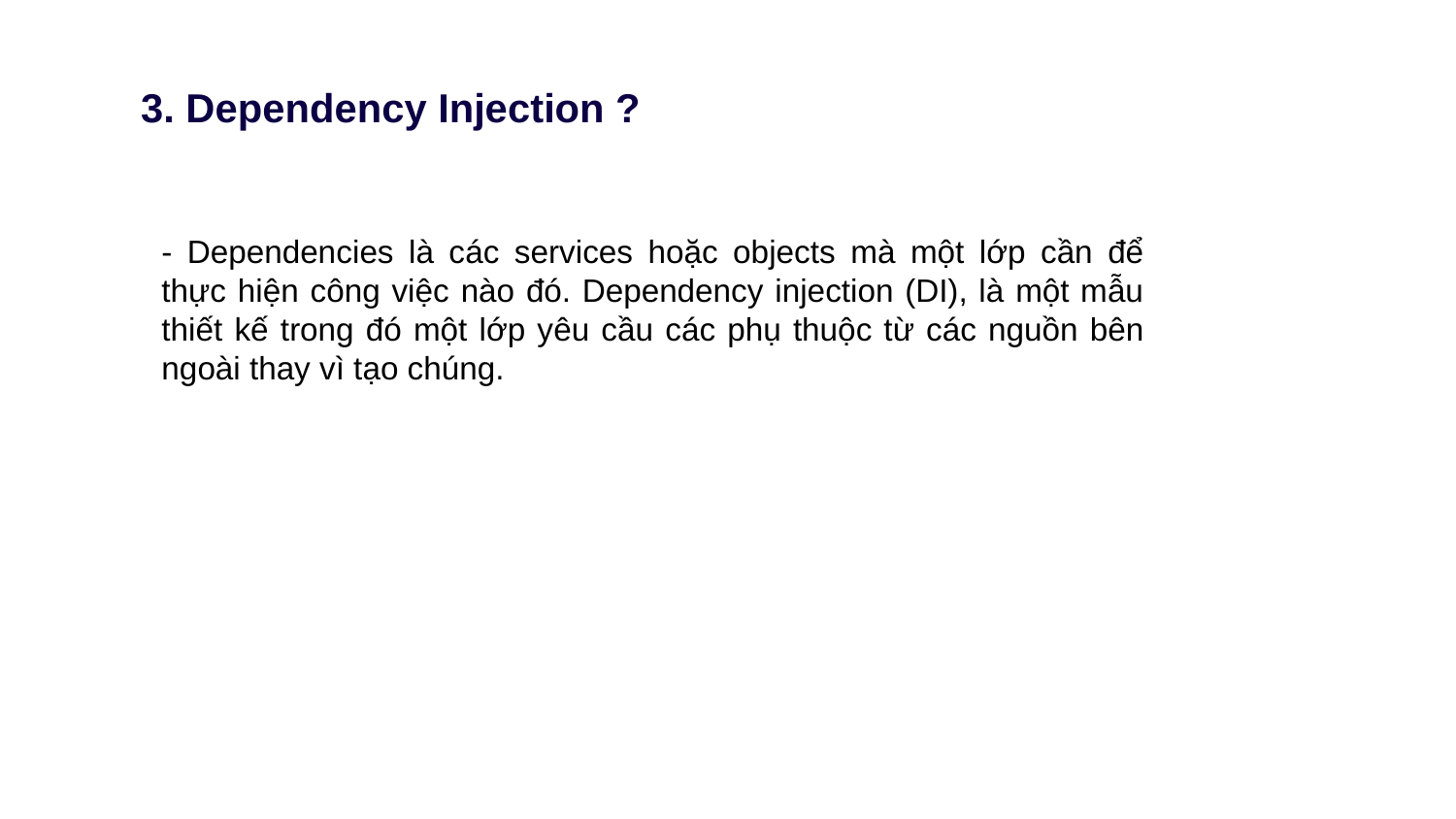

3. Dependency Injection ?
- Dependencies là các services hoặc objects mà một lớp cần để thực hiện công việc nào đó. Dependency injection (DI), là một mẫu thiết kế trong đó một lớp yêu cầu các phụ thuộc từ các nguồn bên ngoài thay vì tạo chúng.